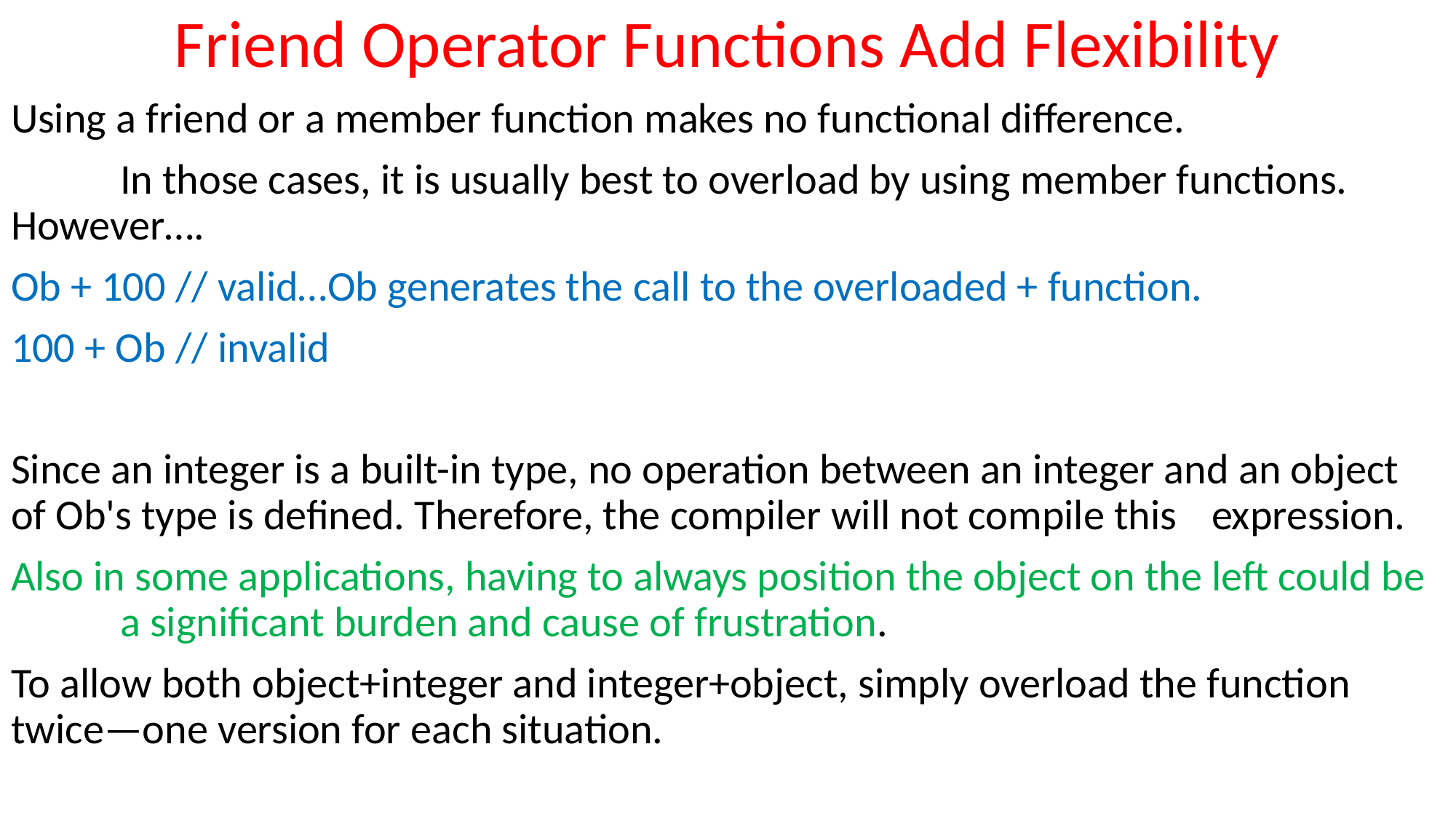

# Friend Operator Functions Add Flexibility
Using a friend or a member function makes no functional difference.
	In those cases, it is usually best to overload by using member functions. 	However….
Ob + 100 // valid…Ob generates the call to the overloaded + function.
100 + Ob // invalid

Since an integer is a built-in type, no operation between an integer and an object 	of Ob's type is defined. Therefore, the compiler will not compile this 	expression.
Also in some applications, having to always position the object on the left could be 	a significant burden and cause of frustration.
To allow both object+integer and integer+object, simply overload the function 	twice—one version for each situation.